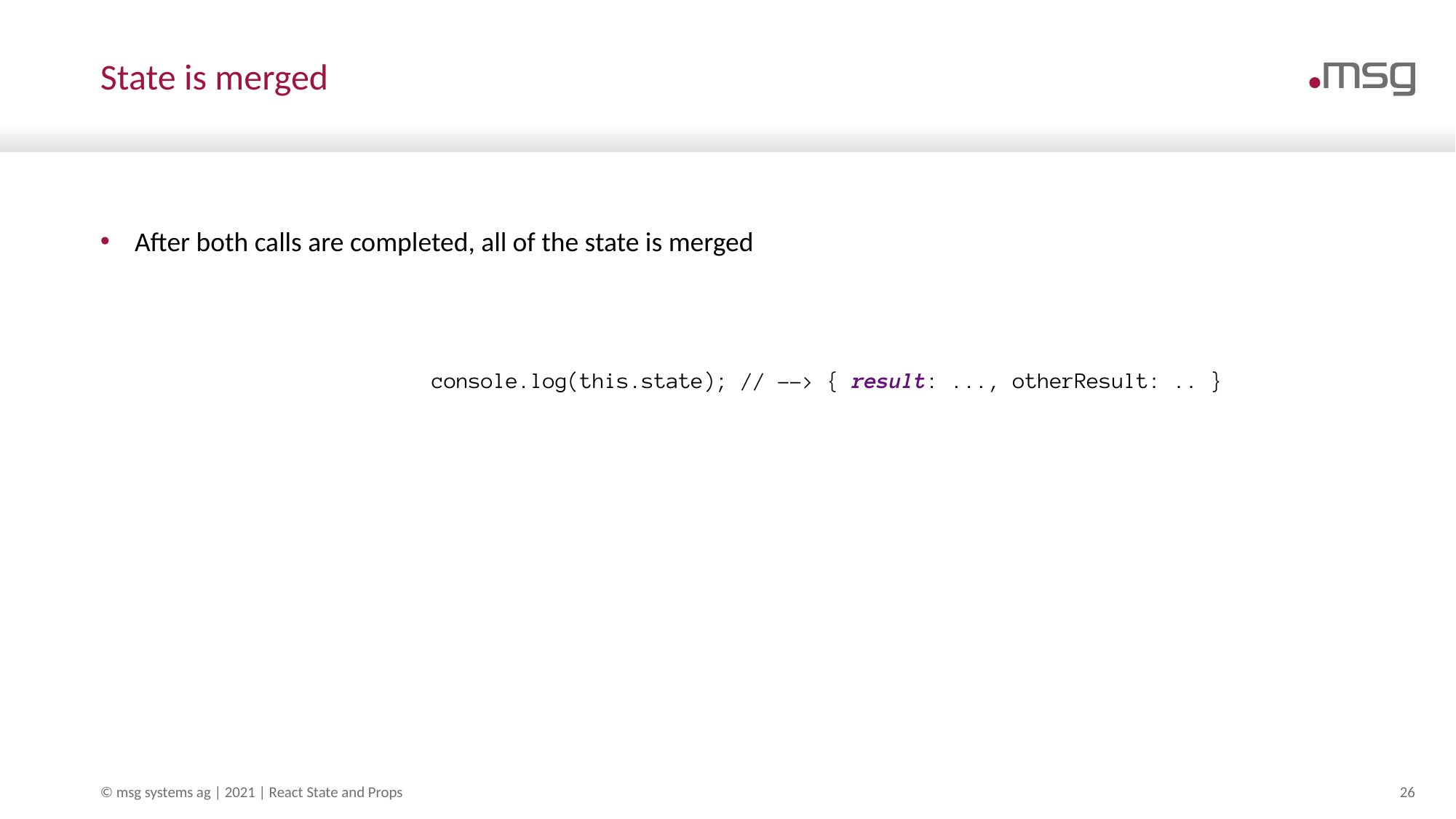

# State is merged
After both calls are completed, all of the state is merged
console.log(this.state); // --> { result: ..., otherResult: .. }
© msg systems ag | 2021 | React State and Props
26